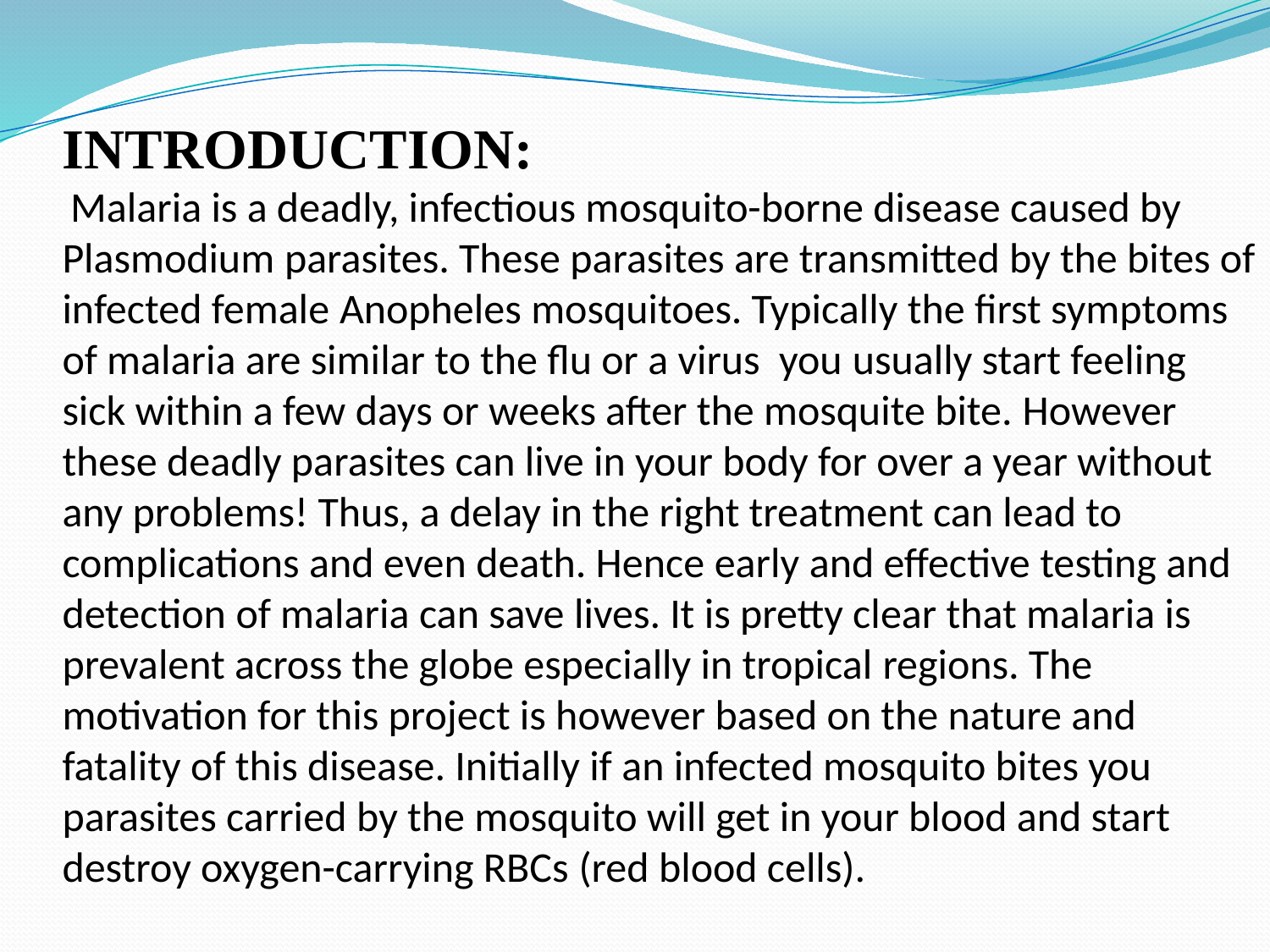

INTRODUCTION:
 Malaria is a deadly, infectious mosquito-borne disease caused by Plasmodium parasites. These parasites are transmitted by the bites of infected female Anopheles mosquitoes. Typically the ﬁrst symptoms of malaria are similar to the ﬂu or a virus  you usually start feeling sick within a few days or weeks after the mosquite bite. However these deadly parasites can live in your body for over a year without any problems! Thus, a delay in the right treatment can lead to complications and even death. Hence early and eﬀective testing and detection of malaria can save lives. It is pretty clear that malaria is prevalent across the globe especially in tropical regions. The motivation for this project is however based on the nature and fatality of this disease. Initially if an infected mosquito bites you parasites carried by the mosquito will get in your blood and start destroy oxygen-carrying RBCs (red blood cells).